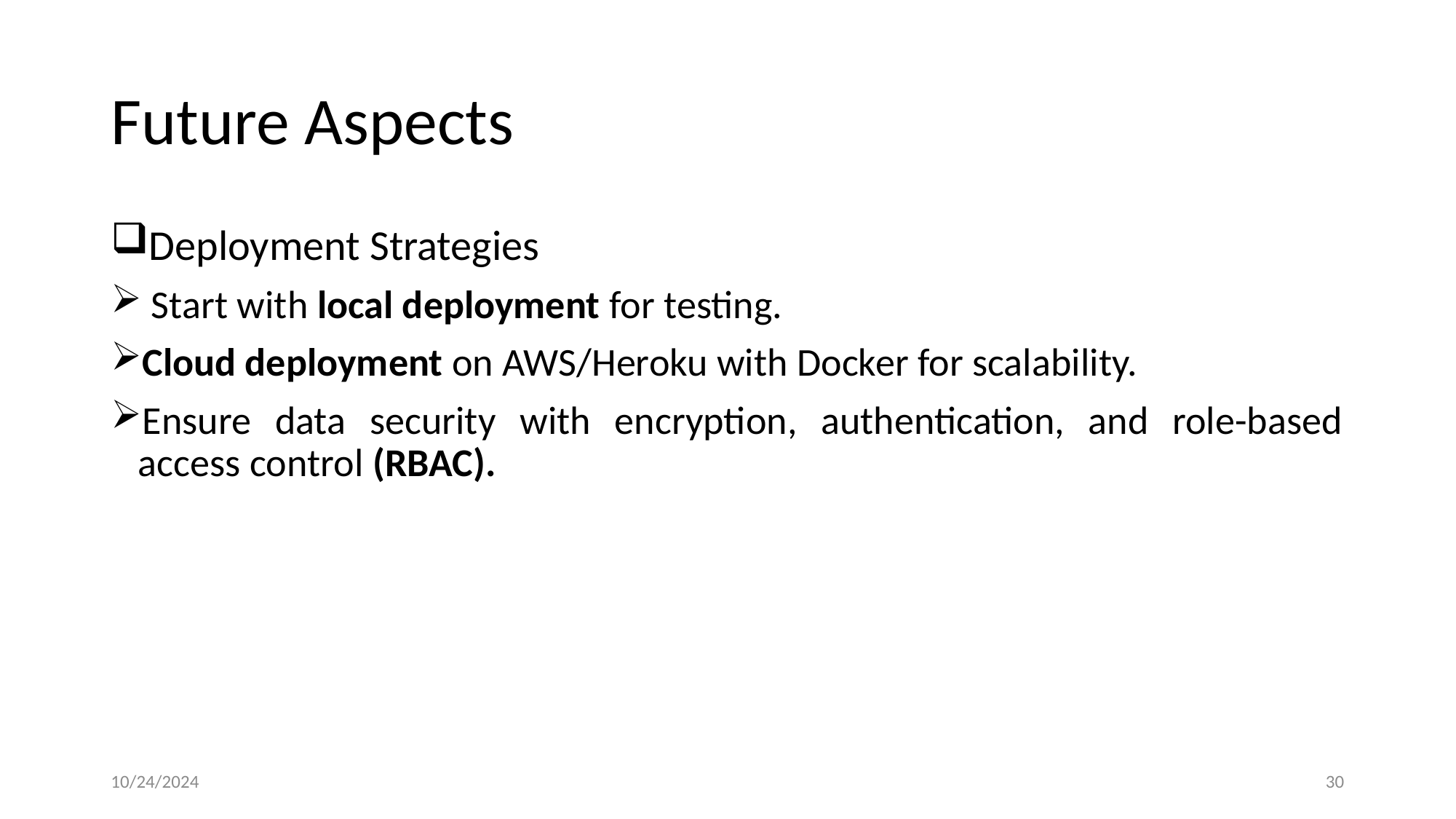

# Future Aspects
Deployment Strategies
 Start with local deployment for testing.
Cloud deployment on AWS/Heroku with Docker for scalability.
Ensure data security with encryption, authentication, and role-based access control (RBAC).
10/24/2024
30